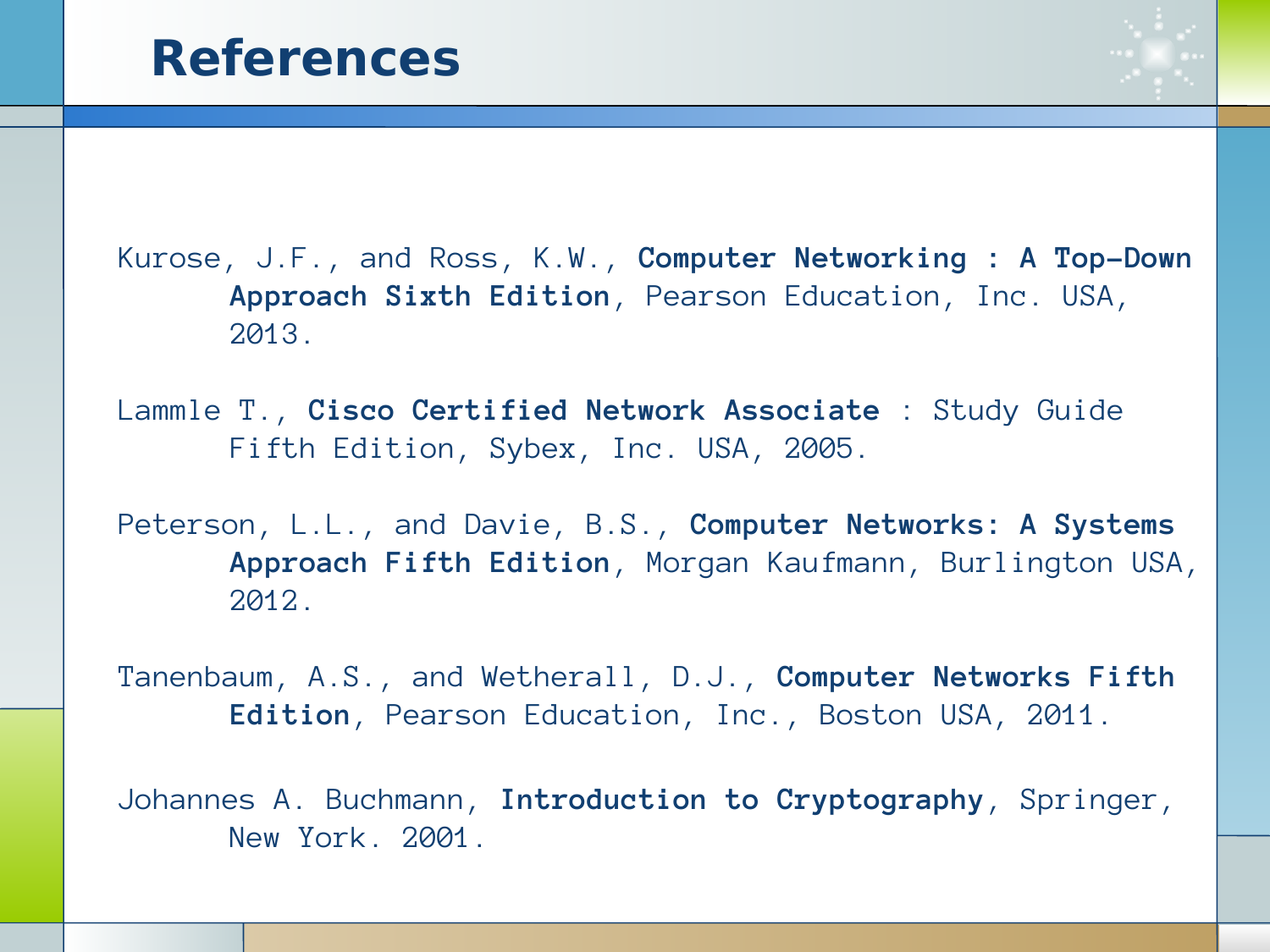

# References

Kurose, J.F., and Ross, K.W., Computer Networking : A Top-Down Approach Sixth Edition, Pearson Education, Inc. USA, 2013.

Lammle T., Cisco Certified Network Associate : Study Guide Fifth Edition, Sybex, Inc. USA, 2005.

Peterson, L.L., and Davie, B.S., Computer Networks: A Systems Approach Fifth Edition, Morgan Kaufmann, Burlington USA, 2012.

Tanenbaum, A.S., and Wetherall, D.J., Computer Networks Fifth Edition, Pearson Education, Inc., Boston USA, 2011.

Johannes A. Buchmann, Introduction to Cryptography, Springer, New York. 2001.